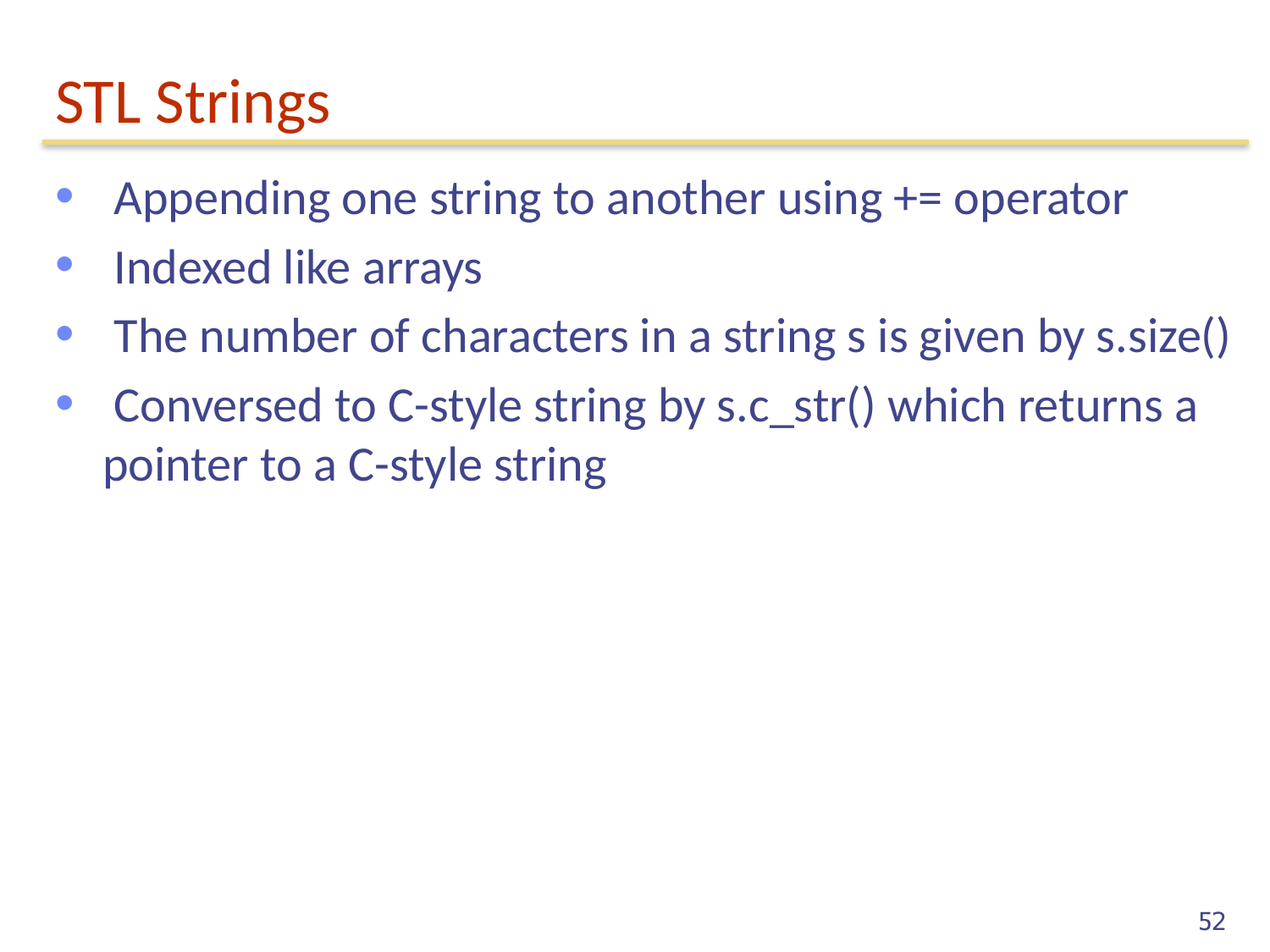

# STL Strings
 Appending one string to another using += operator
 Indexed like arrays
 The number of characters in a string s is given by s.size()
 Conversed to C-style string by s.c_str() which returns a pointer to a C-style string
52